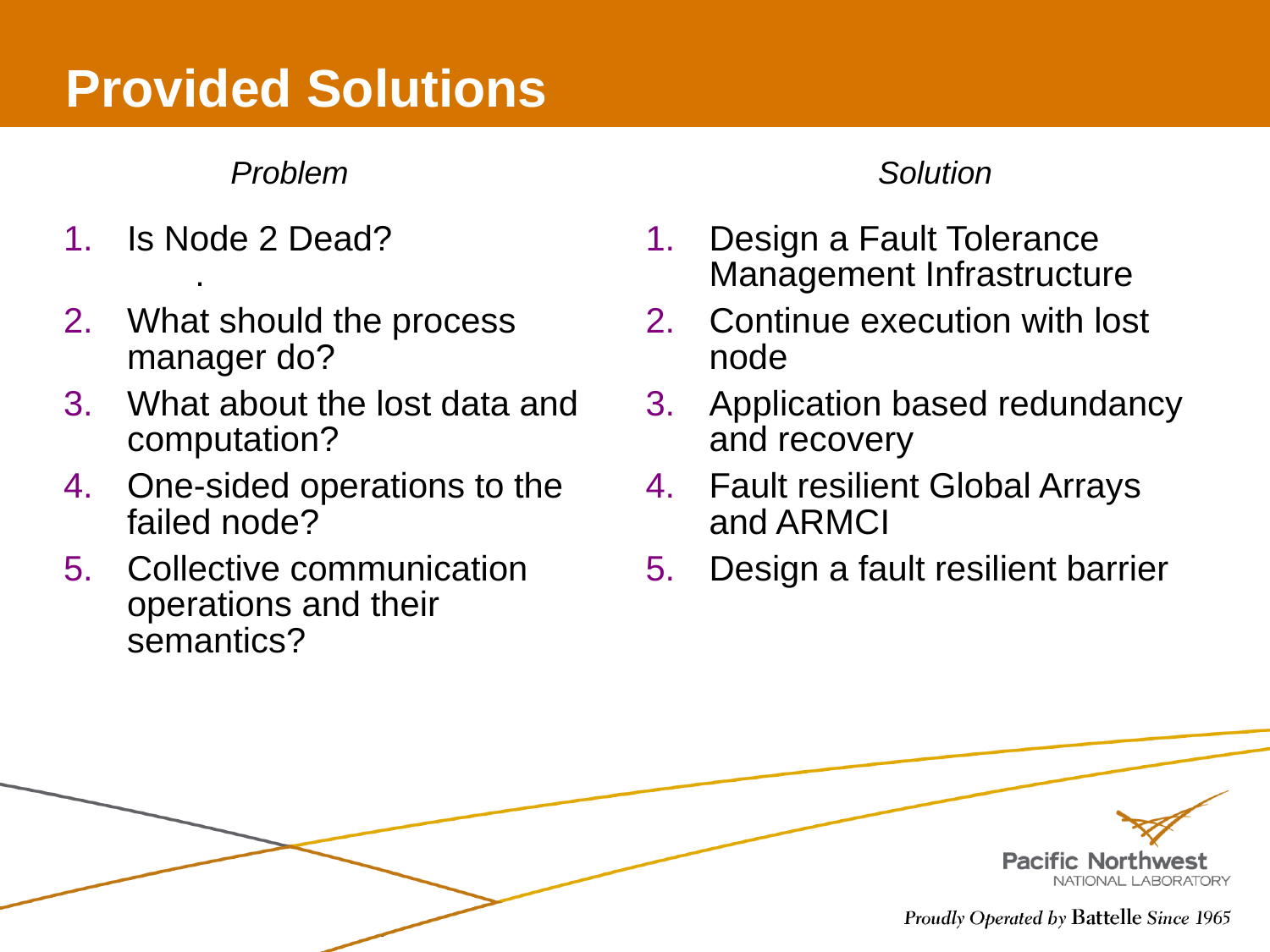

# Provided Solutions
Problem
Solution
Is Node 2 Dead?                               .
What should the process manager do?
What about the lost data and computation?
One-sided operations to the failed node?
Collective communication operations and their semantics?

Design a Fault Tolerance Management Infrastructure
Continue execution with lost node
Application based redundancy and recovery
Fault resilient Global Arrays and ARMCI
Design a fault resilient barrier